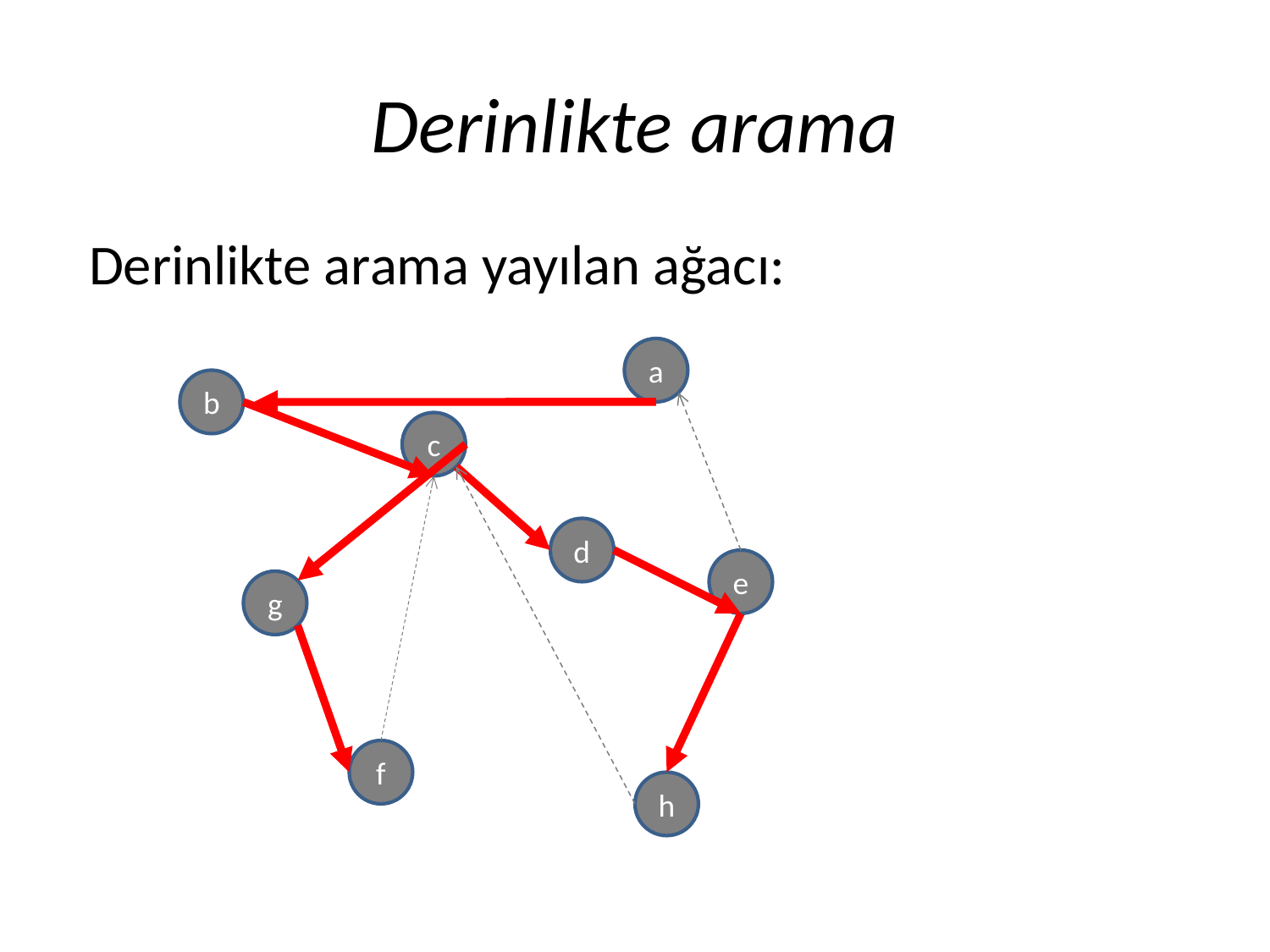

# Derinlikte arama
 Derinlikte arama yayılan ağacı:
a
b
c
d
e
g
f
h